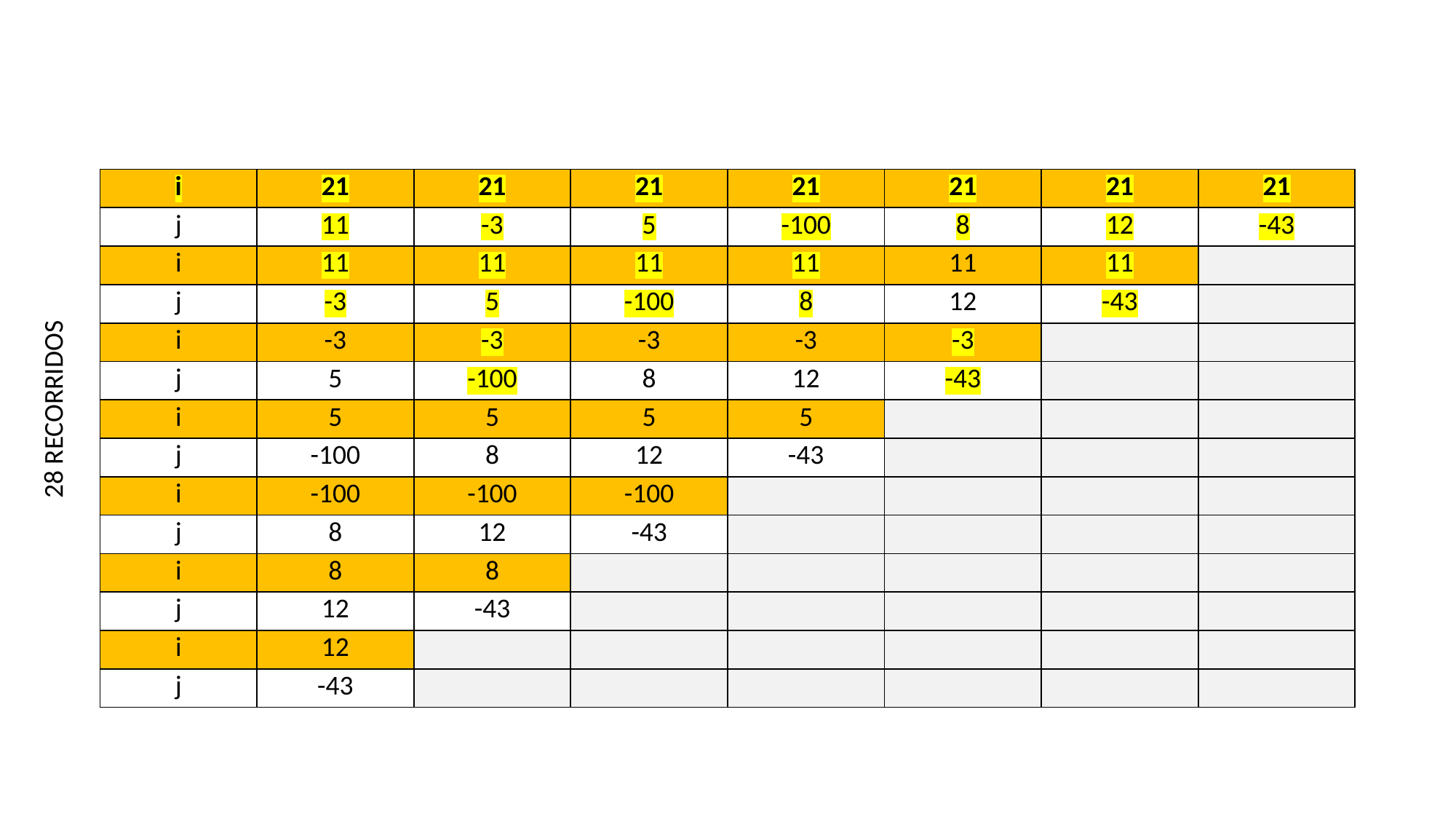

| i | 21 | 21 | 21 | 21 | 21 | 21 | 21 |
| --- | --- | --- | --- | --- | --- | --- | --- |
| j | 11 | -3 | 5 | -100 | 8 | 12 | -43 |
| i | 11 | 11 | 11 | 11 | 11 | 11 |  |
| j | -3 | 5 | -100 | 8 | 12 | -43 |  |
| i | -3 | -3 | -3 | -3 | -3 |  |  |
| j | 5 | -100 | 8 | 12 | -43 |  |  |
| i | 5 | 5 | 5 | 5 |  |  |  |
| j | -100 | 8 | 12 | -43 |  |  |  |
| i | -100 | -100 | -100 |  |  |  |  |
| j | 8 | 12 | -43 |  |  |  |  |
| i | 8 | 8 |  |  |  |  |  |
| j | 12 | -43 |  |  |  |  |  |
| i | 12 |  |  |  |  |  |  |
| j | -43 |  |  |  |  |  |  |
28 RECORRIDOS